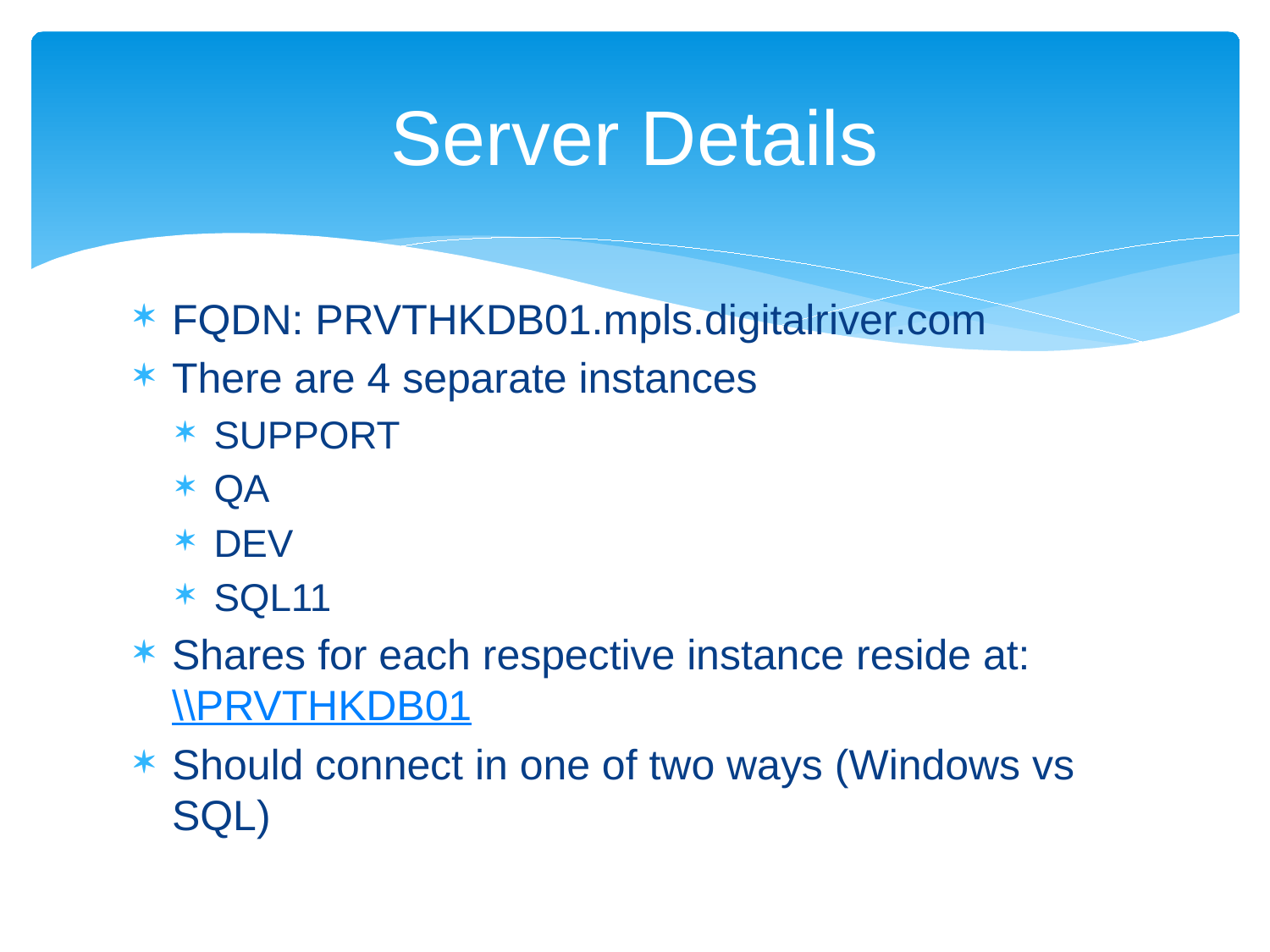

# Server Details
FQDN: PRVTHKDB01.mpls.digitalriver.com
There are 4 separate instances
SUPPORT
QA
DEV
SQL11
Shares for each respective instance reside at: \\PRVTHKDB01
Should connect in one of two ways (Windows vs SQL)